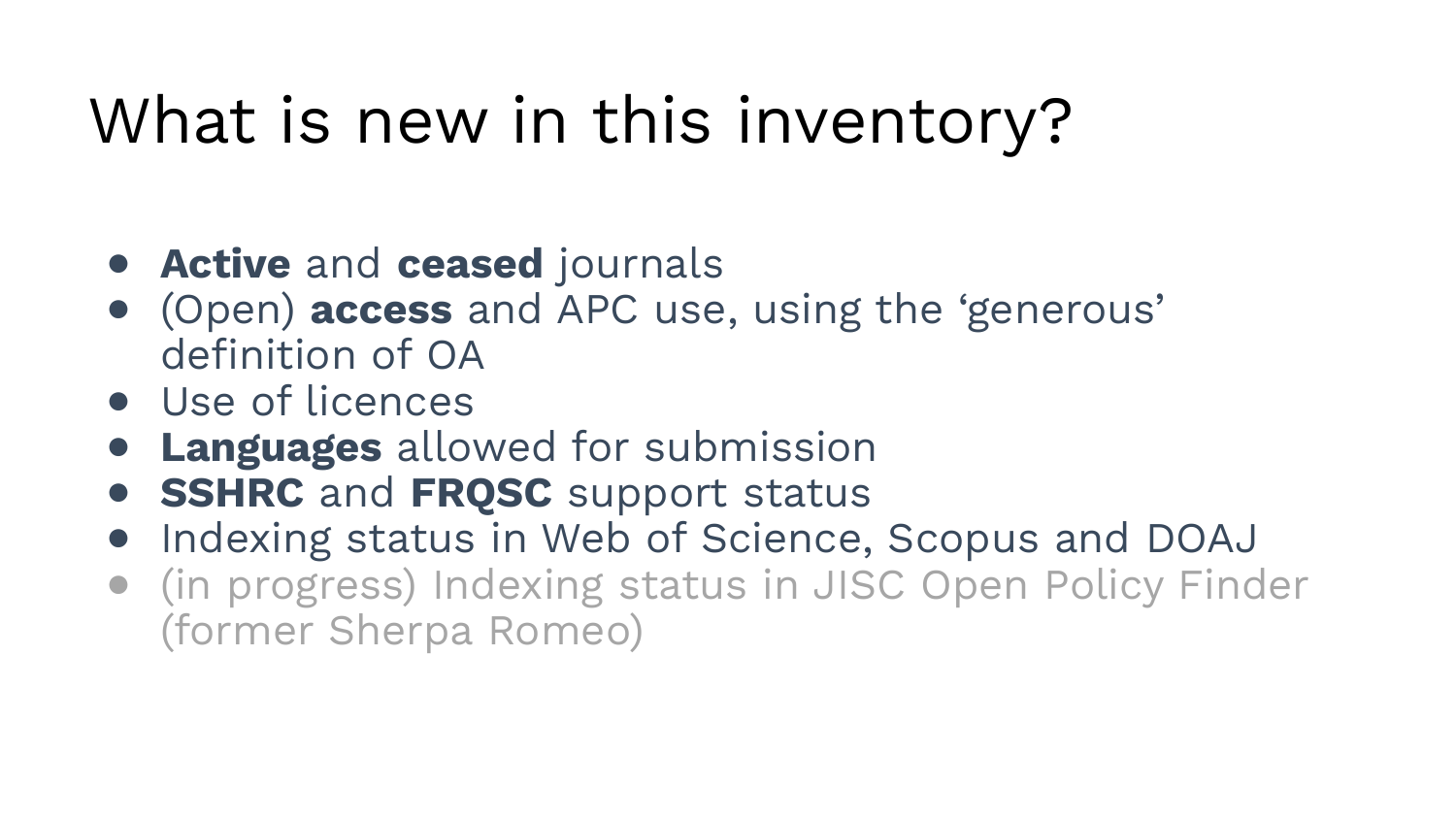

# What is new in this inventory?
Active and ceased journals
(Open) access and APC use, using the ‘generous’ definition of OA
Use of licences
Languages allowed for submission
SSHRC and FRQSC support status
Indexing status in Web of Science, Scopus and DOAJ
(in progress) Indexing status in JISC Open Policy Finder (former Sherpa Romeo)